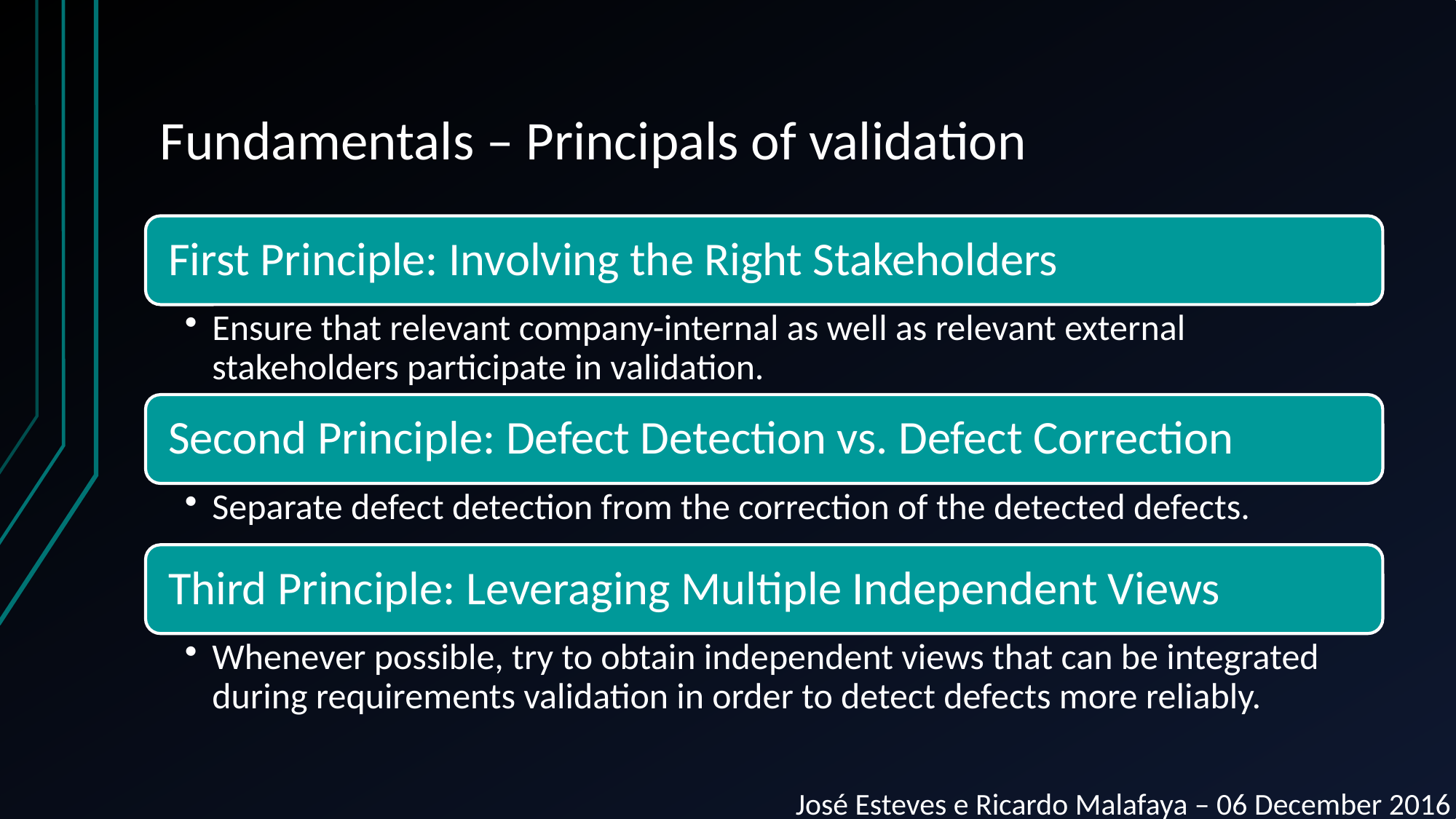

# Fundamentals – Principals of validation
First Principle: Involving the Right Stakeholders
Ensure that relevant company-internal as well as relevant external stakeholders participate in validation.
Second Principle: Defect Detection vs. Defect Correction
Separate defect detection from the correction of the detected defects.
Third Principle: Leveraging Multiple Independent Views
Whenever possible, try to obtain independent views that can be integrated during requirements validation in order to detect defects more reliably.
José Esteves e Ricardo Malafaya – 06 December 2016